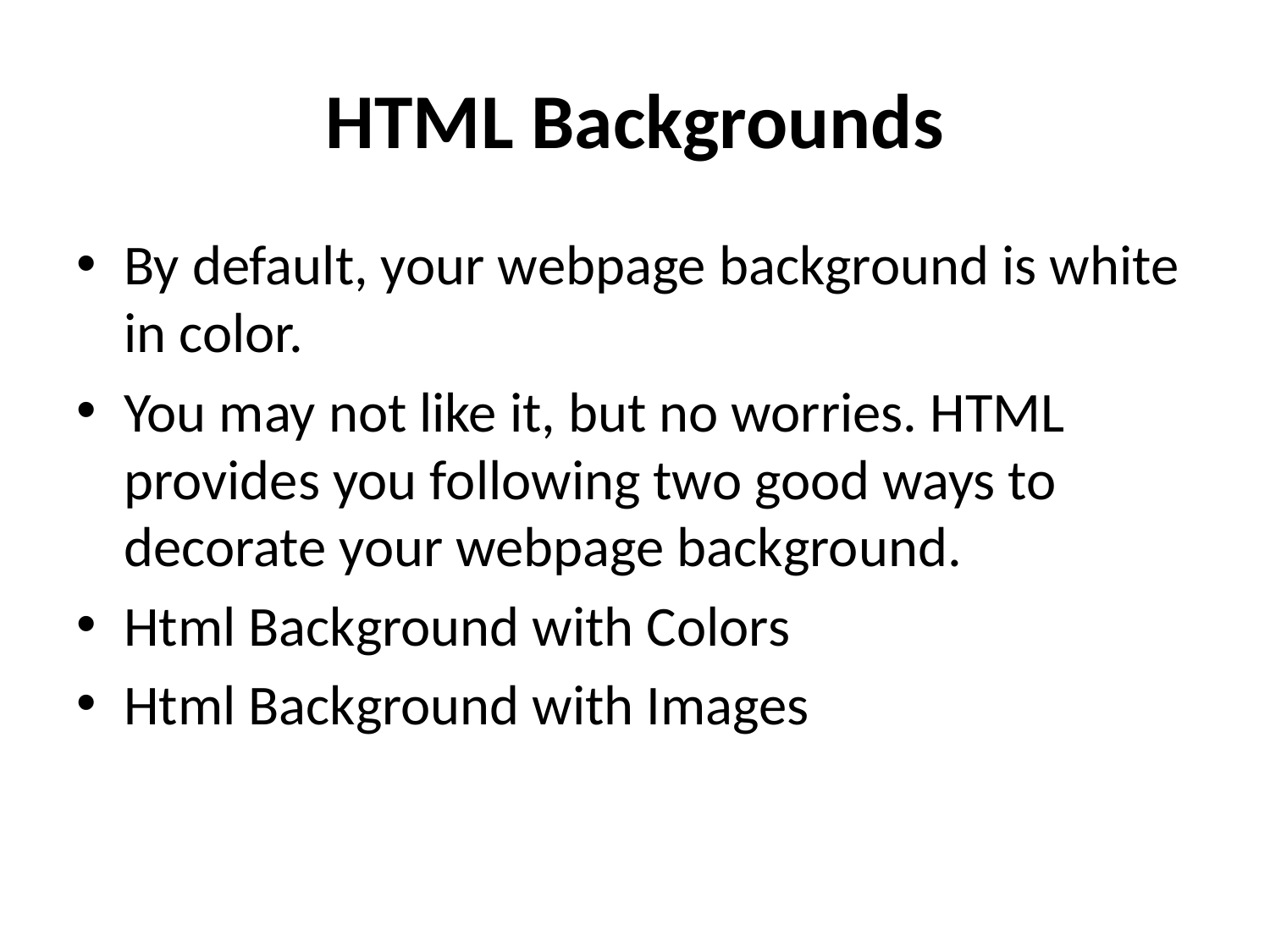

# HTML Backgrounds
By default, your webpage background is white in color.
You may not like it, but no worries. HTML provides you following two good ways to decorate your webpage background.
Html Background with Colors
Html Background with Images